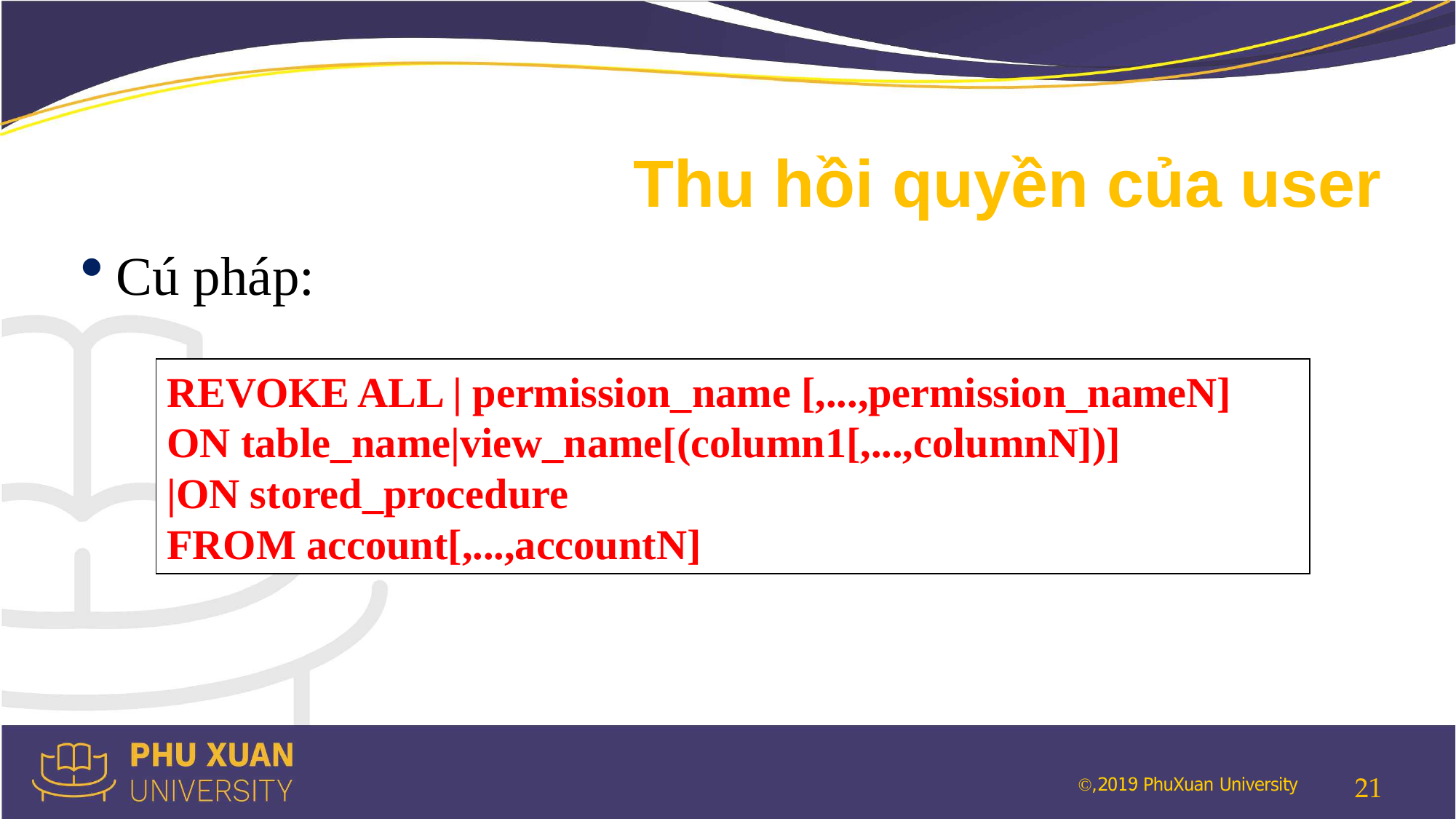

# Thu hồi quyền của user
Cú pháp:
REVOKE ALL | permission_name [,...,permission_nameN]
ON table_name|view_name[(column1[,...,columnN])]
|ON stored_procedure
FROM account[,...,accountN]
21